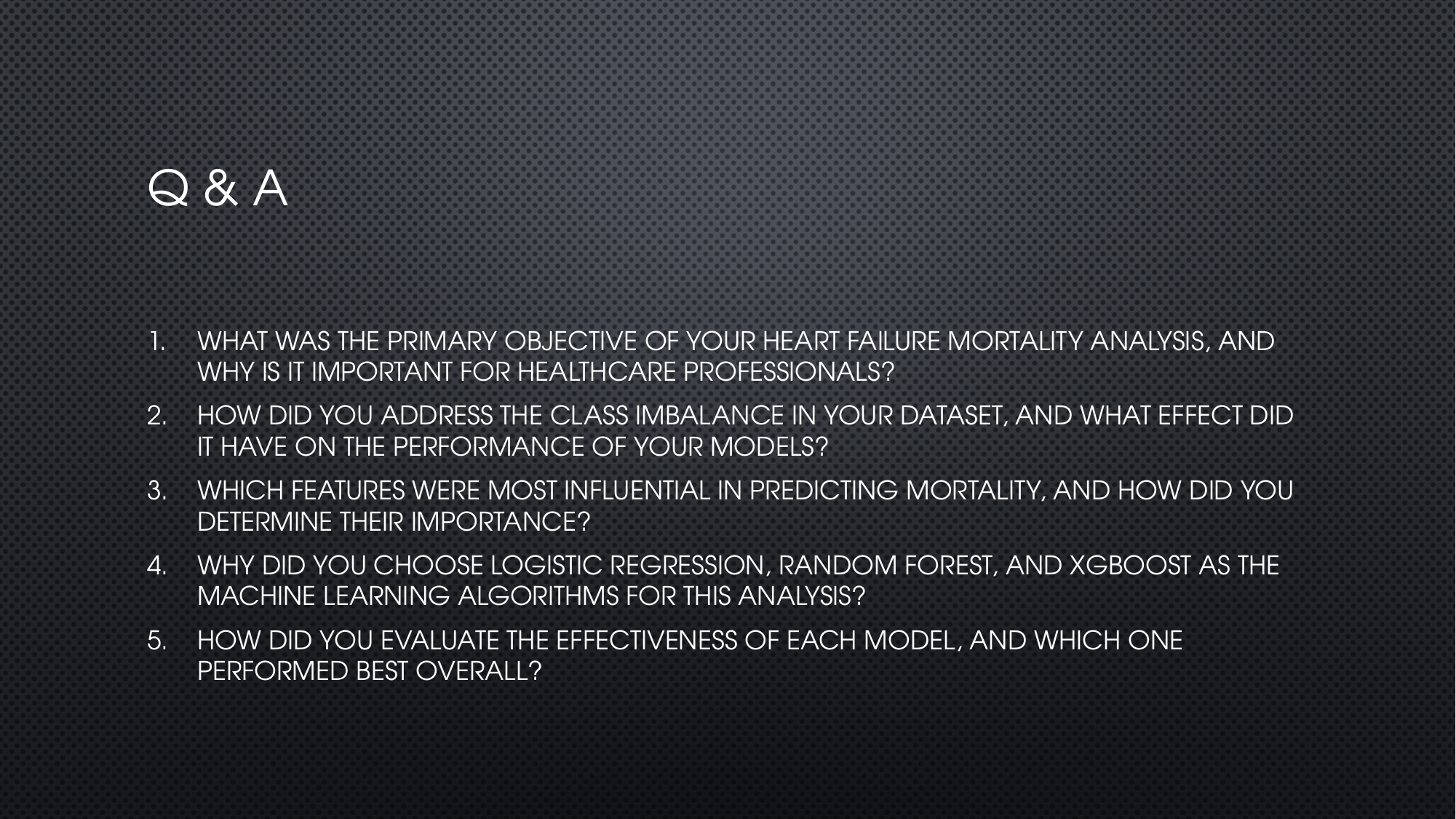

# Q & A
What was the primary objective of your heart failure mortality analysis, and why is it important for healthcare professionals?
How did you address the class imbalance in your dataset, and what effect did it have on the performance of your models?
Which features were most influential in predicting mortality, and how did you determine their importance?
Why did you choose Logistic Regression, Random Forest, and XGBoost as the machine learning algorithms for this analysis?
How did you evaluate the effectiveness of each model, and which one performed best overall?